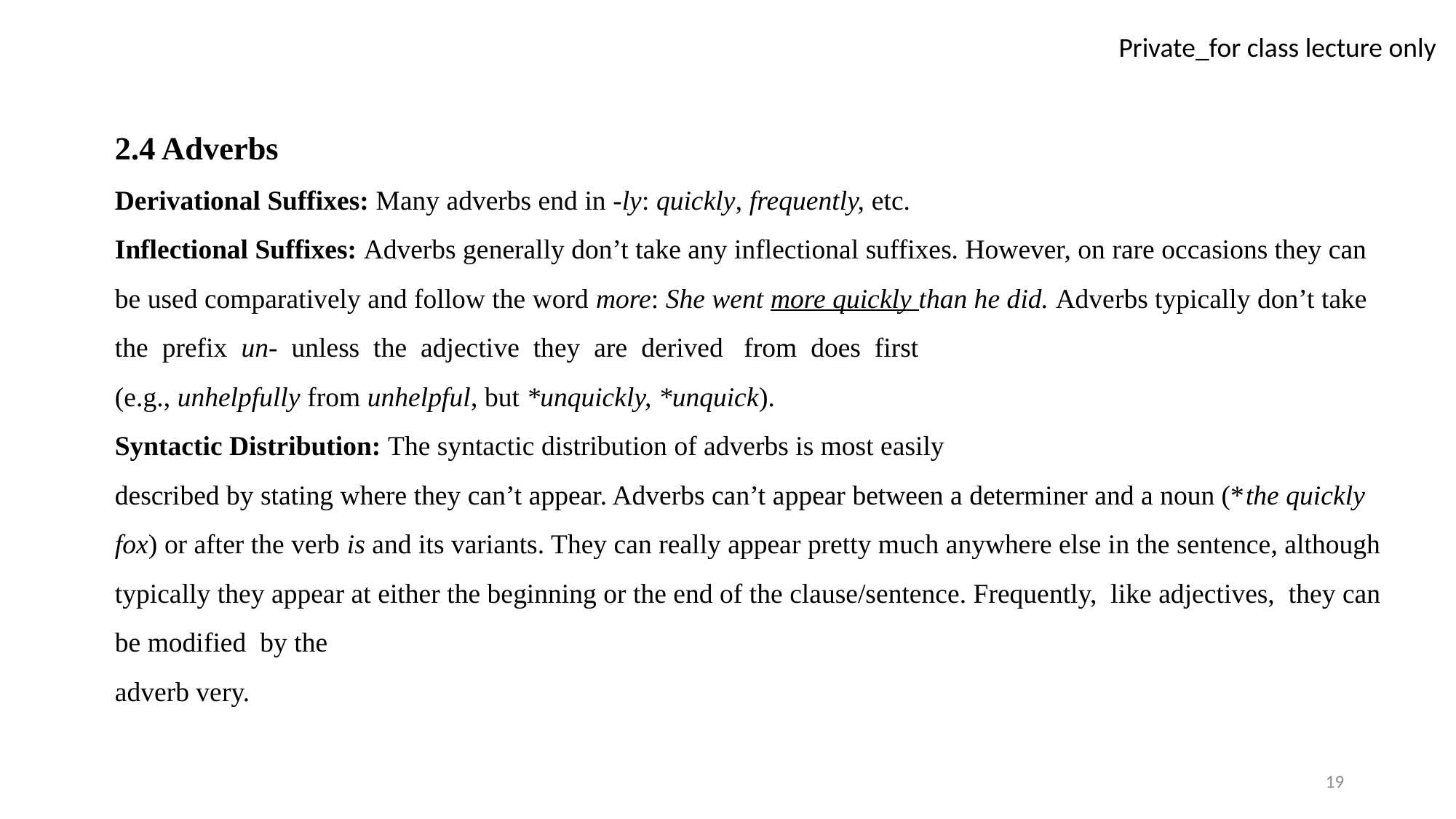

2.4 Adverbs
Derivational Suffixes: Many adverbs end in -ly: quickly, frequently, etc.
Inflectional Suffixes: Adverbs generally don’t take any inflectional suffixes. However, on rare occasions they can be used comparatively and follow the word more: She went more quickly than he did. Adverbs typically don’t take the  prefix  un-  unless  the  adjective  they  are  derived   from  does  first
(e.g., unhelpfully from unhelpful, but *unquickly, *unquick).
Syntactic Distribution: The syntactic distribution of adverbs is most easily
described by stating where they can’t appear. Adverbs can’t appear between a determiner and a noun (*the quickly fox) or after the verb is and its variants. They can really appear pretty much anywhere else in the sentence, although typically they appear at either the beginning or the end of the clause/sentence. Frequently,  like adjectives,  they can be modified  by the
adverb very.
19